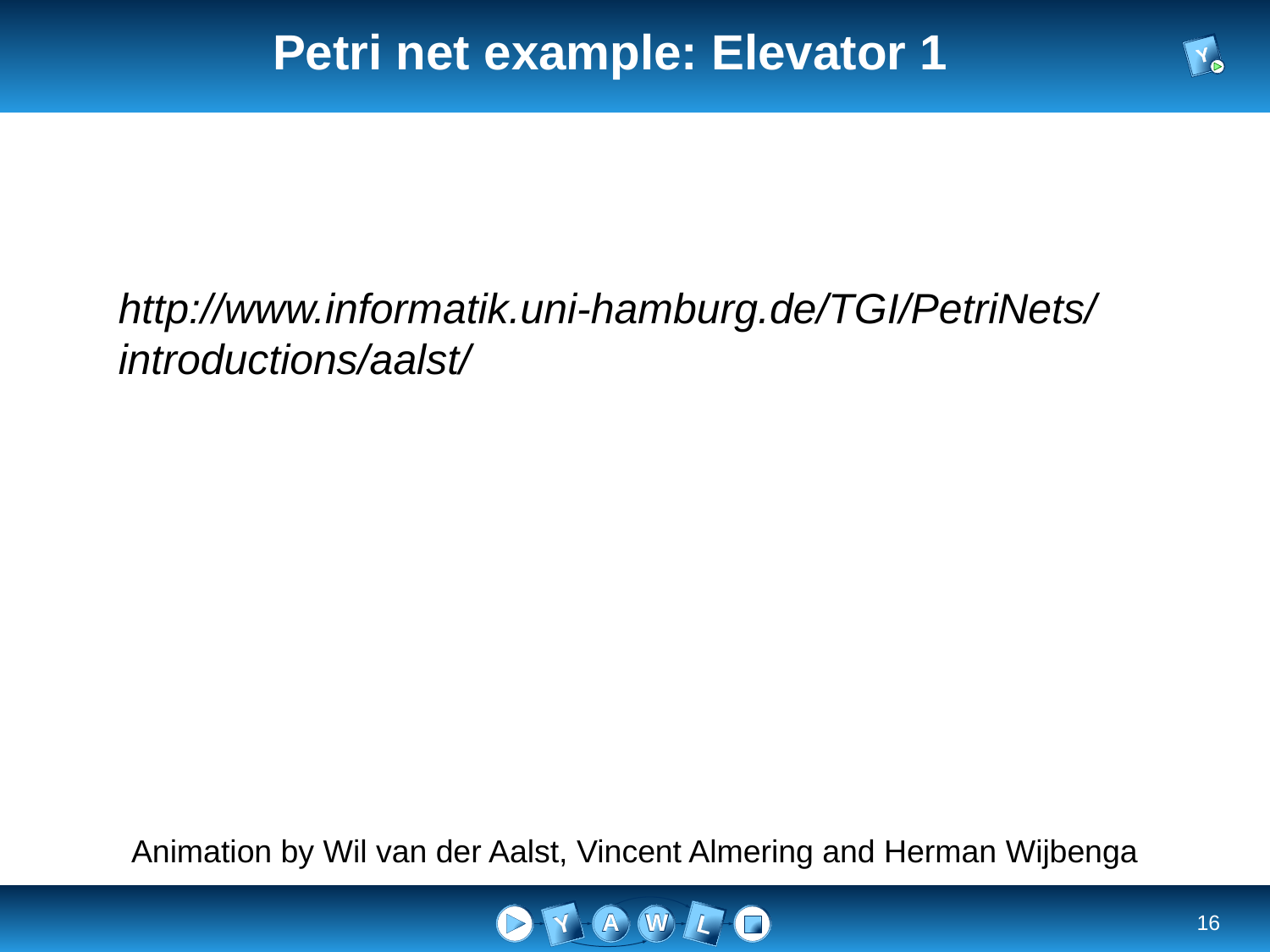

# Petri net example: Elevator 1
http://www.informatik.uni-hamburg.de/TGI/PetriNets/introductions/aalst/
Animation by Wil van der Aalst, Vincent Almering and Herman Wijbenga